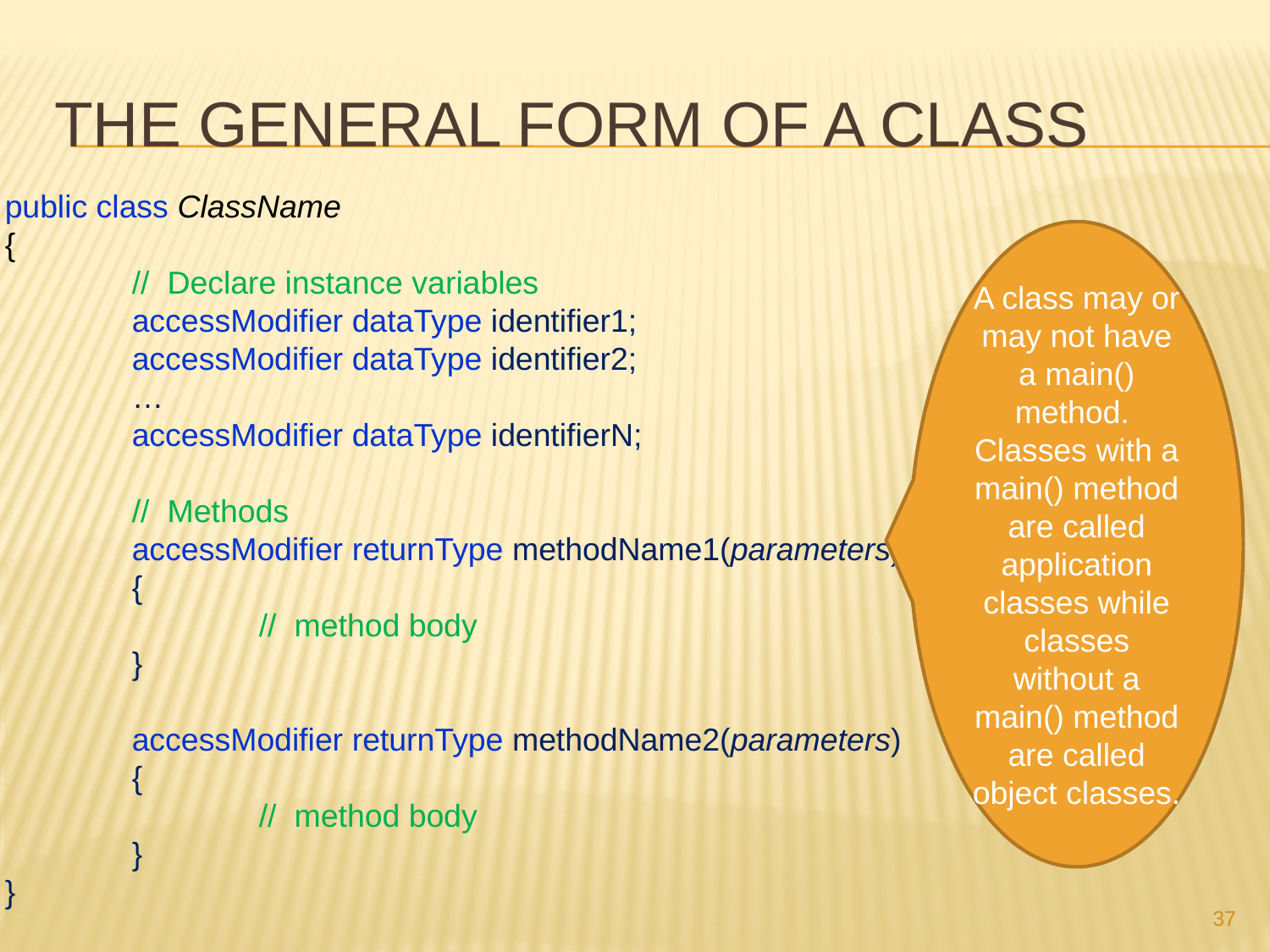

# The general form of a class
public class ClassName
{
	//  Declare instance variables
	accessModifier dataType identifier1;
	accessModifier dataType identifier2;
	…
	accessModifier dataType identifierN;

	//  Methods
	accessModifier returnType methodName1(parameters)
	{
		//  method body
	}

	accessModifier returnType methodName2(parameters)
	{
		//  method body
	}
}
A class may or may not have a main() method.  Classes with a main() method are called application classes while classes without a main() method are called object classes.
37